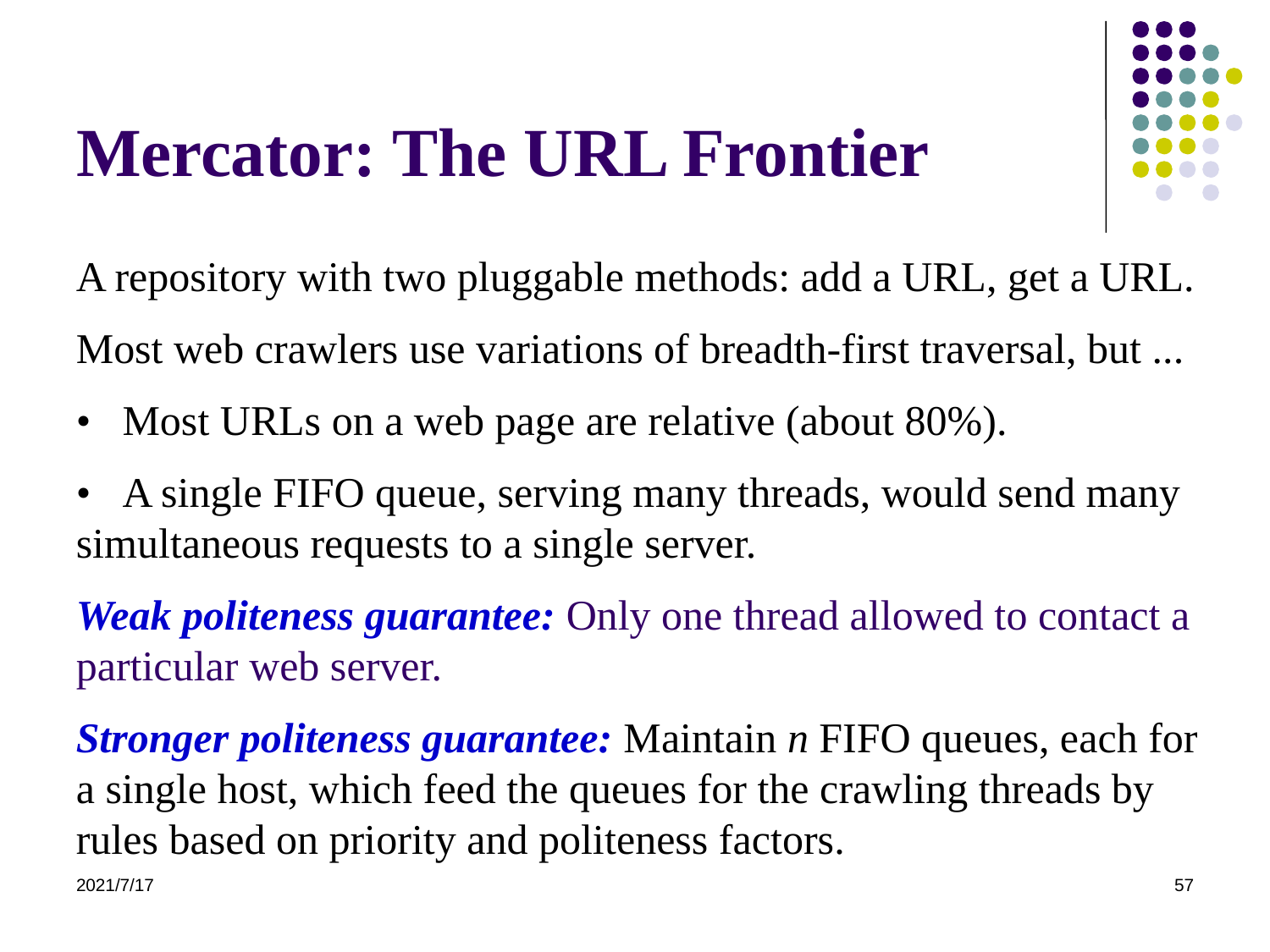

# Mercator: The URL Frontier
A repository with two pluggable methods: add a URL, get a URL.
Most web crawlers use variations of breadth-first traversal, but ...
•   Most URLs on a web page are relative (about 80%).
•   A single FIFO queue, serving many threads, would send many simultaneous requests to a single server.
Weak politeness guarantee: Only one thread allowed to contact a particular web server.
Stronger politeness guarantee: Maintain n FIFO queues, each for a single host, which feed the queues for the crawling threads by rules based on priority and politeness factors.
2021/7/17
57